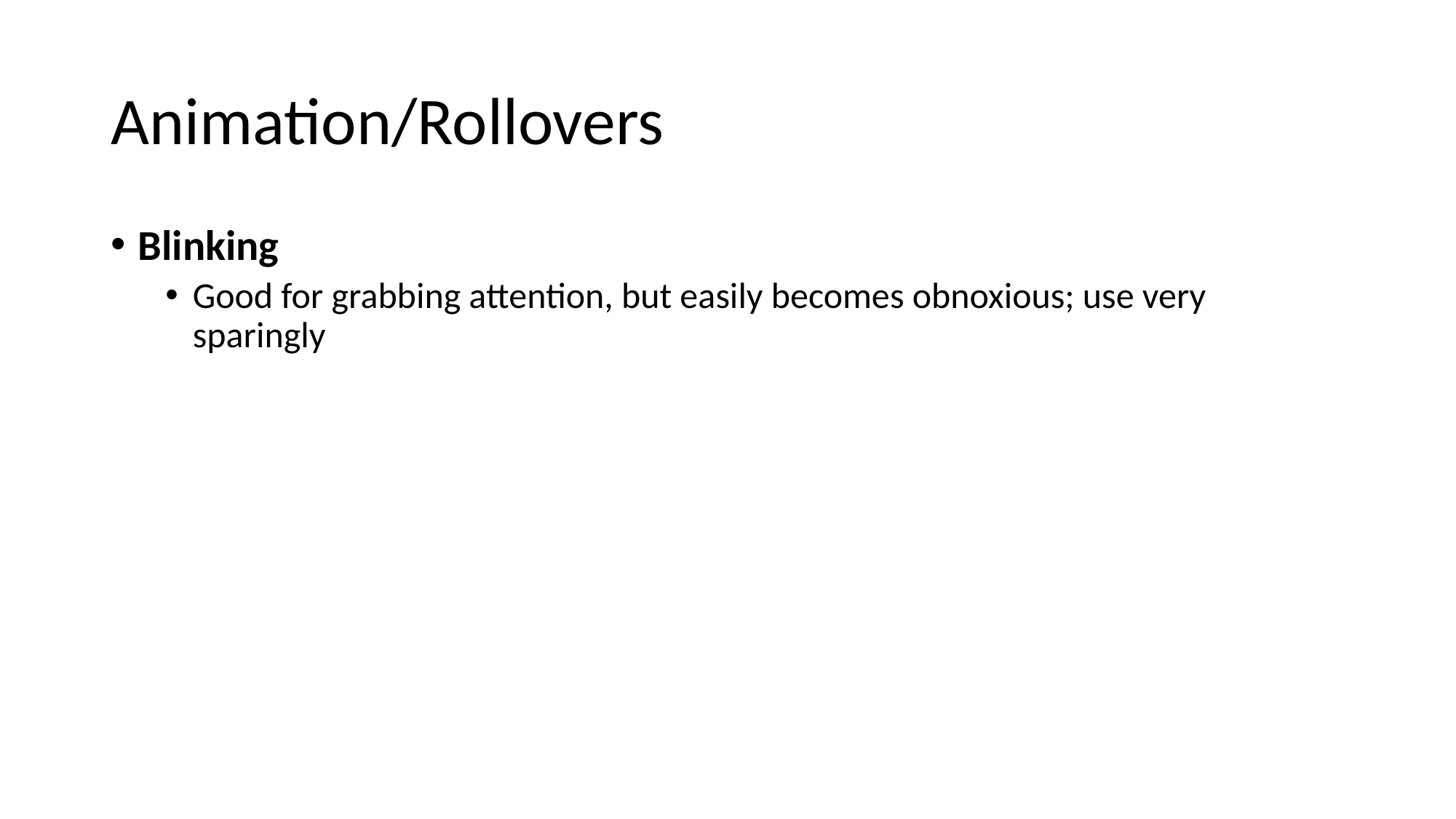

# Animation/Rollovers
Blinking
Good for grabbing attention, but easily becomes obnoxious; use very sparingly